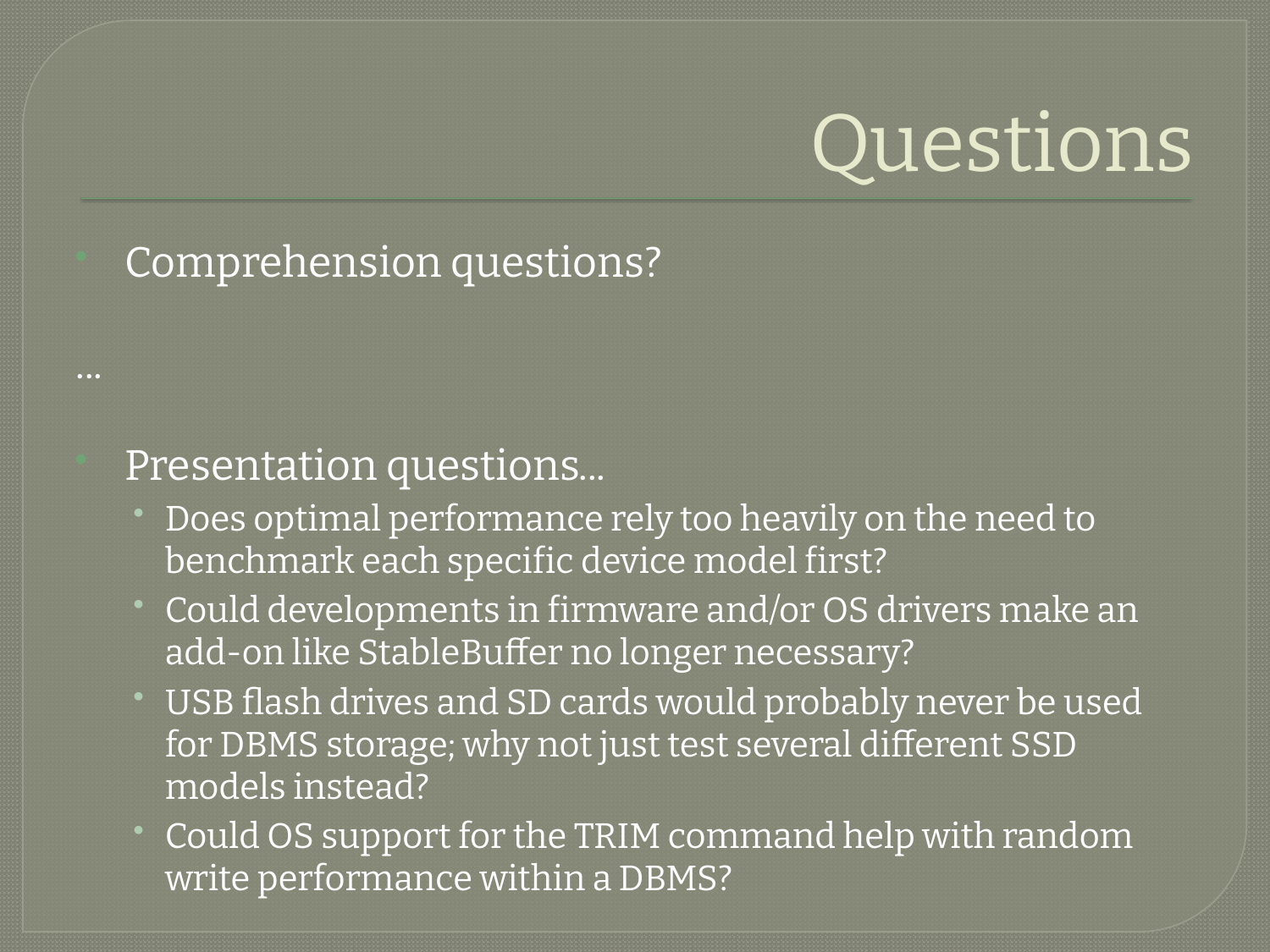

# Questions
 Comprehension questions?

...

 Presentation questions...
Does optimal performance rely too heavily on the need to benchmark each specific device model first?
Could developments in firmware and/or OS drivers make an add-on like StableBuffer no longer necessary?
USB flash drives and SD cards would probably never be used for DBMS storage; why not just test several different SSD models instead?
Could OS support for the TRIM command help with random write performance within a DBMS?